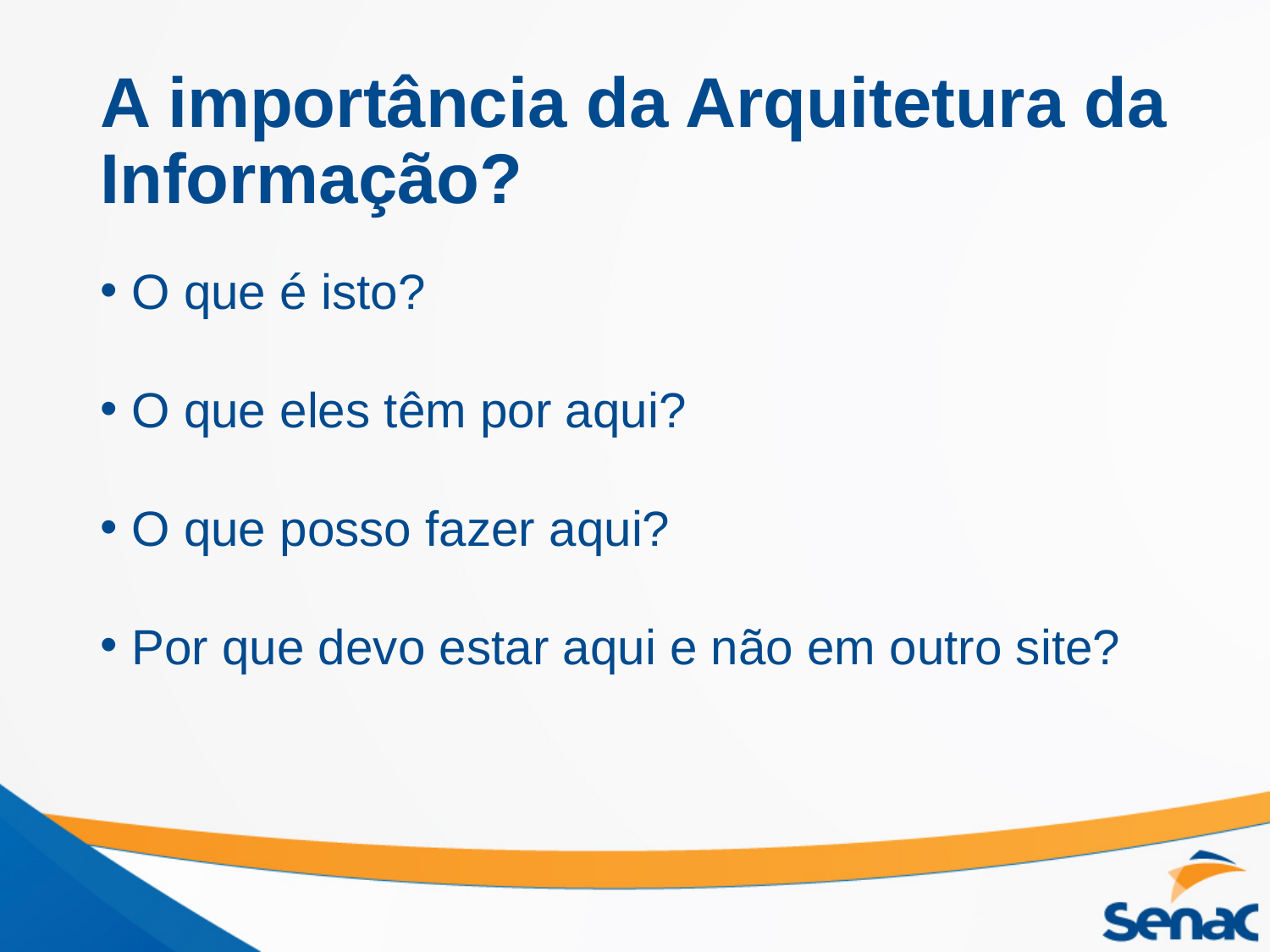

# A importância da Arquitetura da Informação?
O que é isto?

O que eles têm por aqui?

O que posso fazer aqui?

Por que devo estar aqui e não em outro site?